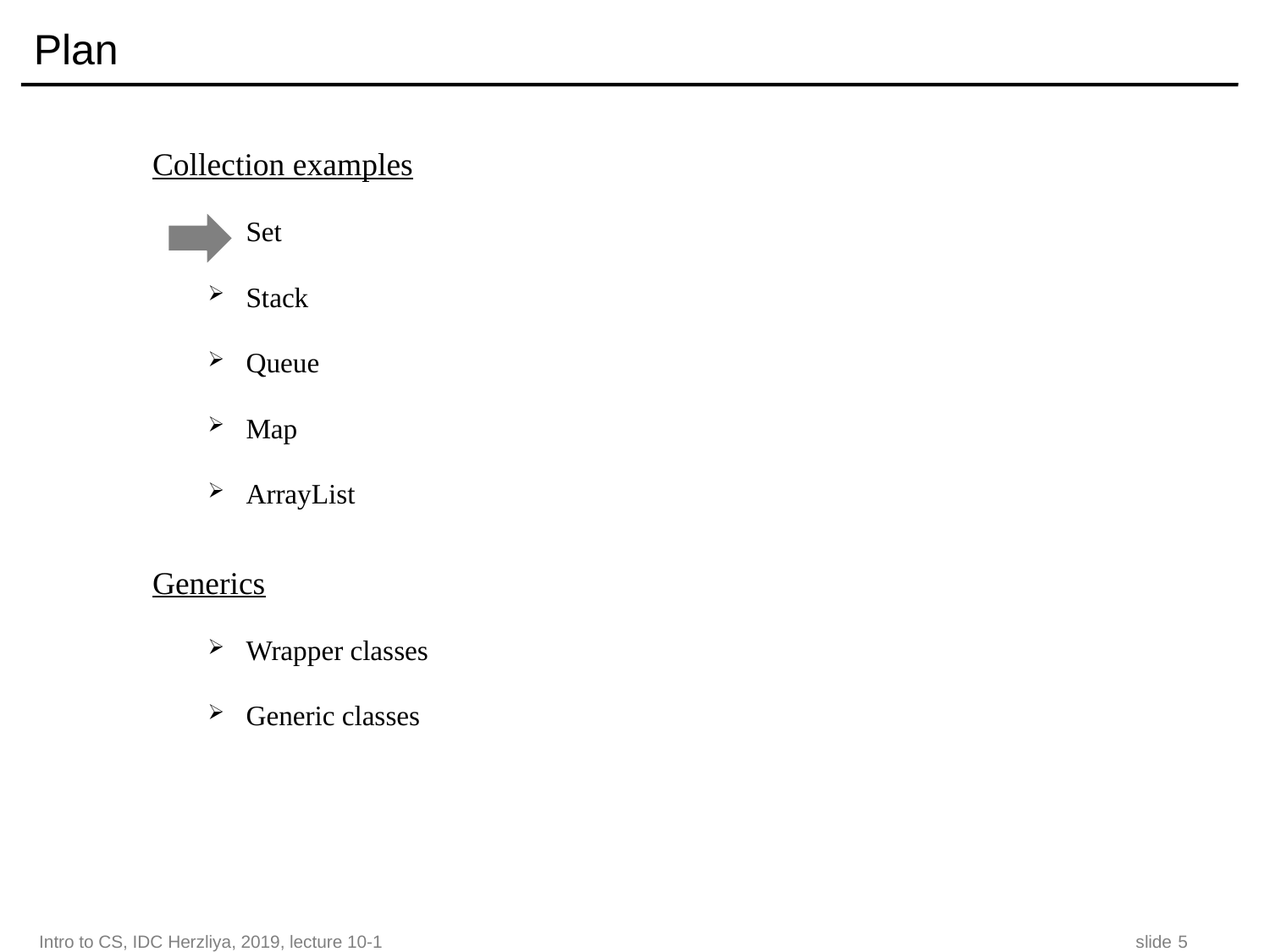

# Plan
Collection examples
Set
Stack
Queue
Map
ArrayList
Generics
Wrapper classes
Generic classes